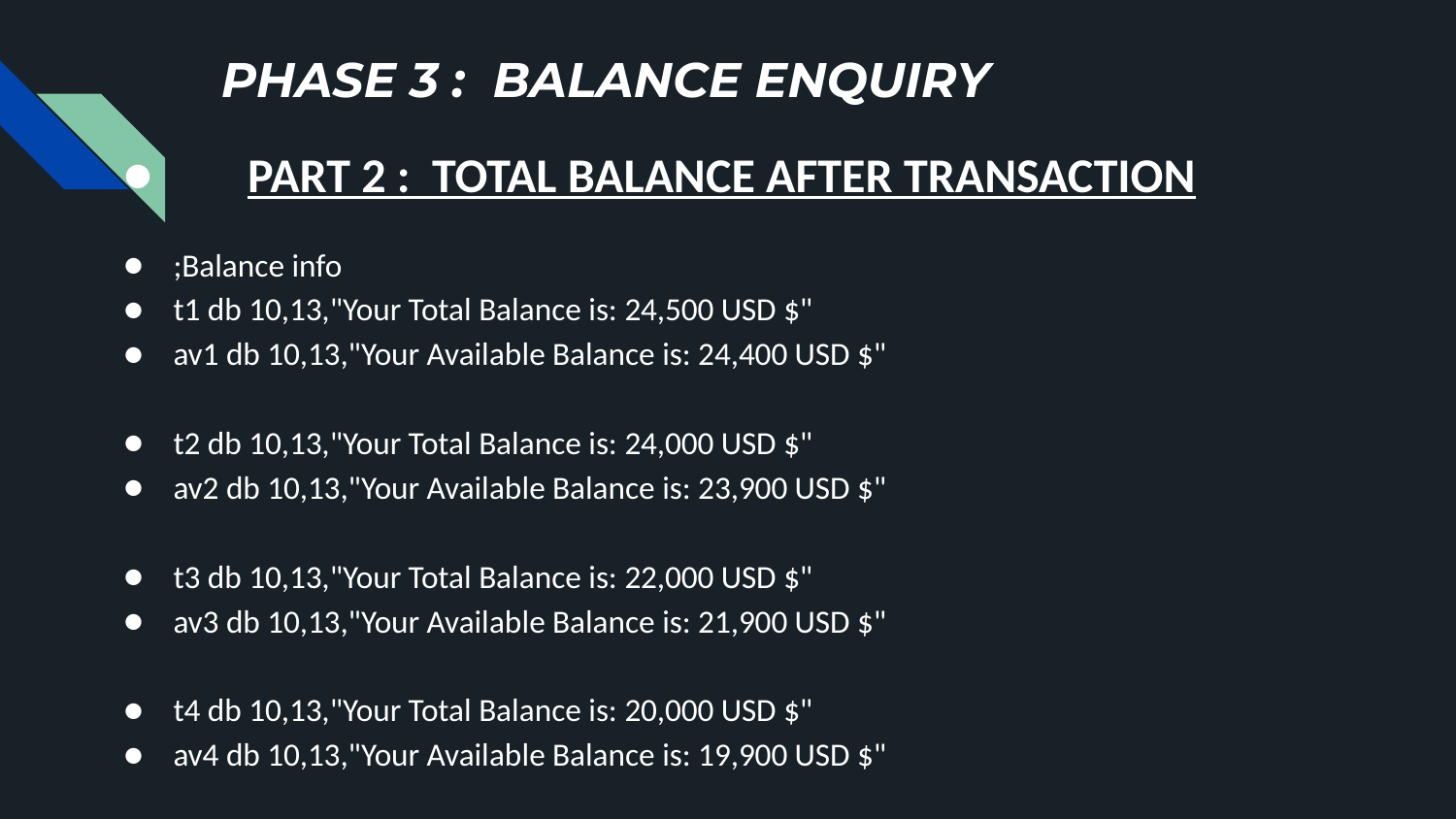

# PHASE 3 :  BALANCE ENQUIRY
      PART 2 :  TOTAL BALANCE AFTER TRANSACTION

;Balance info
t1 db 10,13,"Your Total Balance is: 24,500 USD $"
av1 db 10,13,"Your Available Balance is: 24,400 USD $"

t2 db 10,13,"Your Total Balance is: 24,000 USD $"
av2 db 10,13,"Your Available Balance is: 23,900 USD $"

t3 db 10,13,"Your Total Balance is: 22,000 USD $"
av3 db 10,13,"Your Available Balance is: 21,900 USD $"

t4 db 10,13,"Your Total Balance is: 20,000 USD $"
av4 db 10,13,"Your Available Balance is: 19,900 USD $"